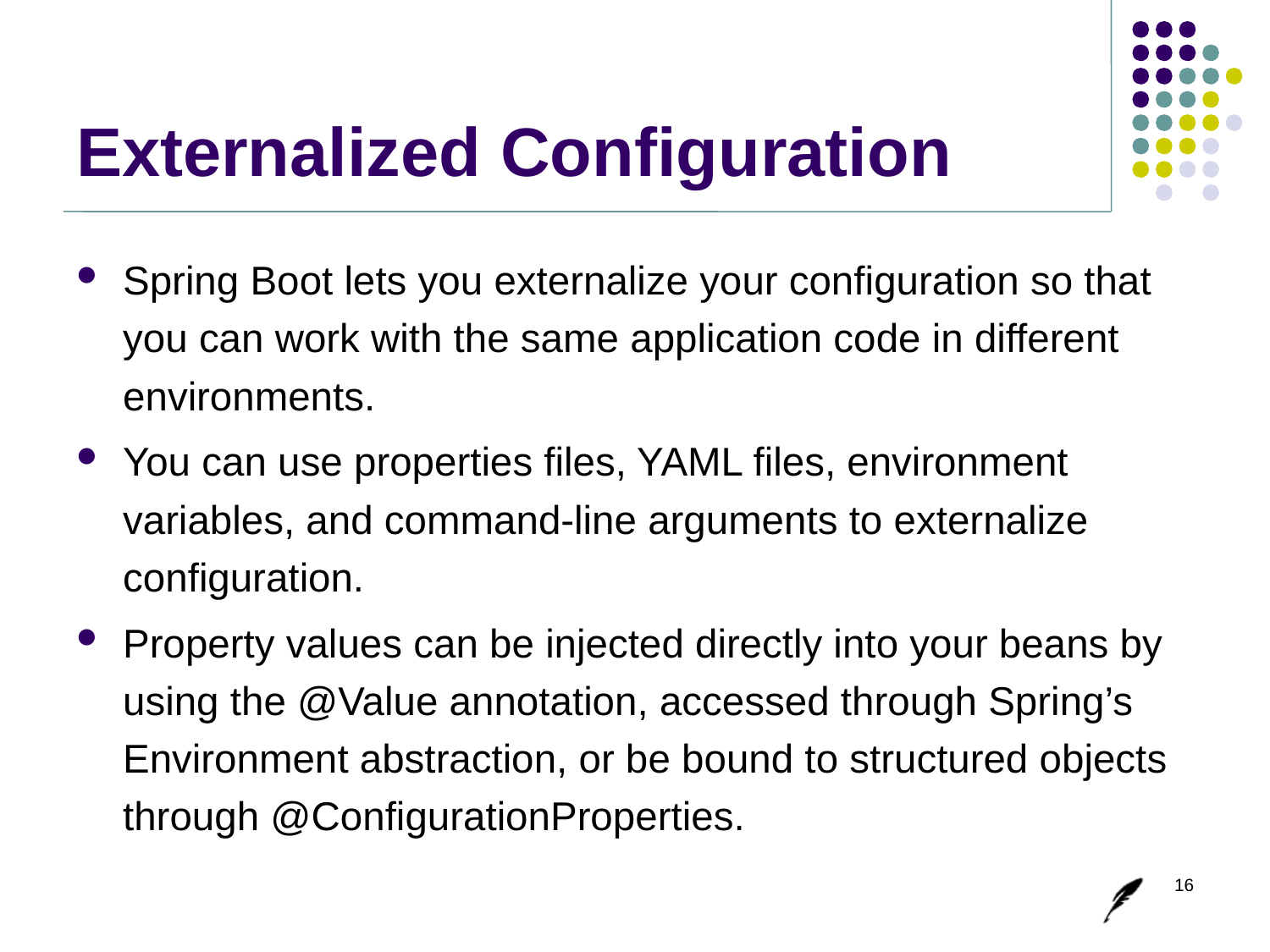

# Externalized Configuration
Spring Boot lets you externalize your configuration so that you can work with the same application code in different environments.
You can use properties files, YAML files, environment variables, and command-line arguments to externalize configuration.
Property values can be injected directly into your beans by using the @Value annotation, accessed through Spring’s Environment abstraction, or be bound to structured objects through @ConfigurationProperties.
16